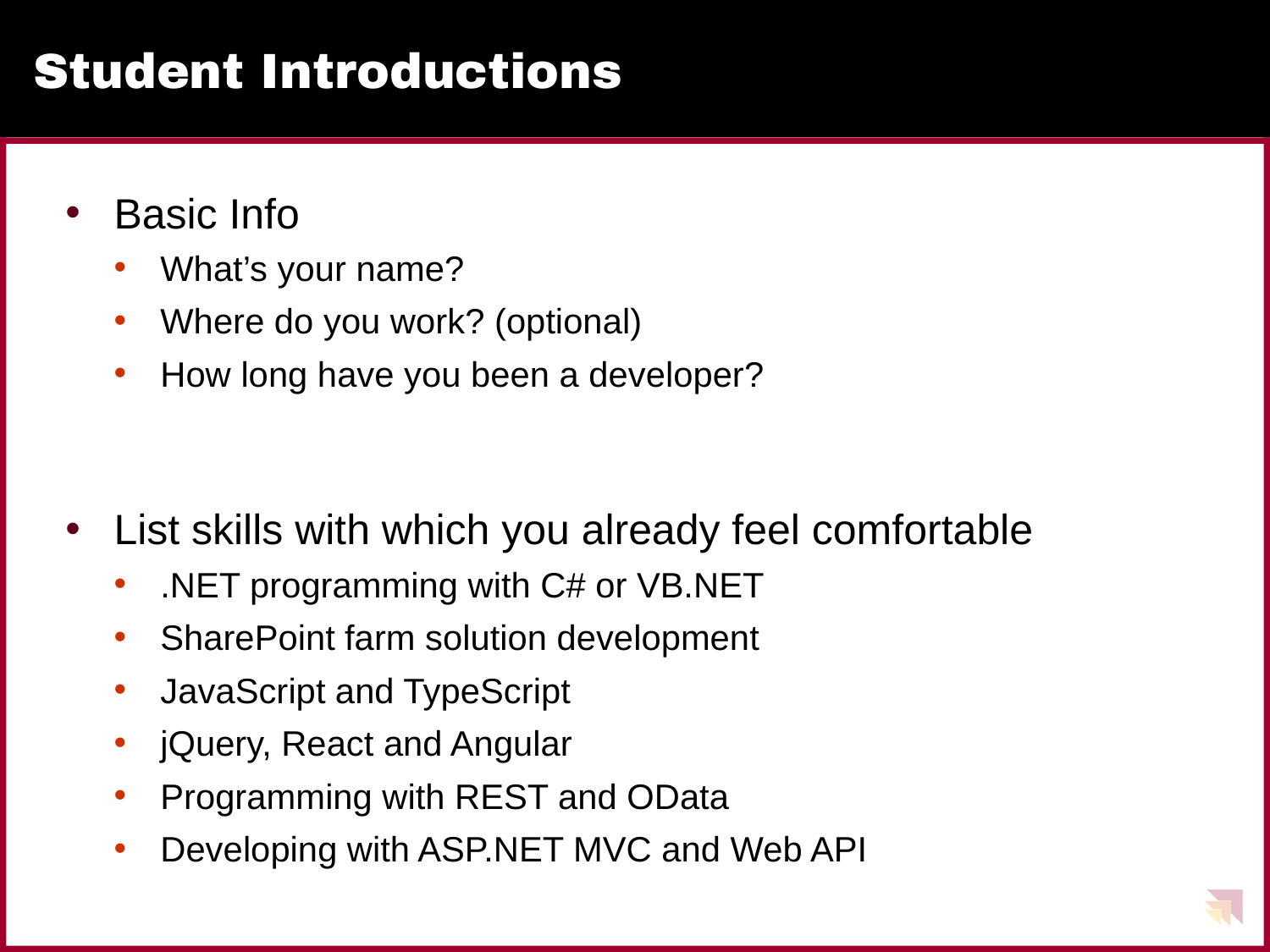

# Student Introductions
Basic Info
What’s your name?
Where do you work? (optional)
How long have you been a developer?

List skills with which you already feel comfortable
.NET programming with C# or VB.NET
SharePoint farm solution development
JavaScript and TypeScript
jQuery, React and Angular
Programming with REST and OData
Developing with ASP.NET MVC and Web API